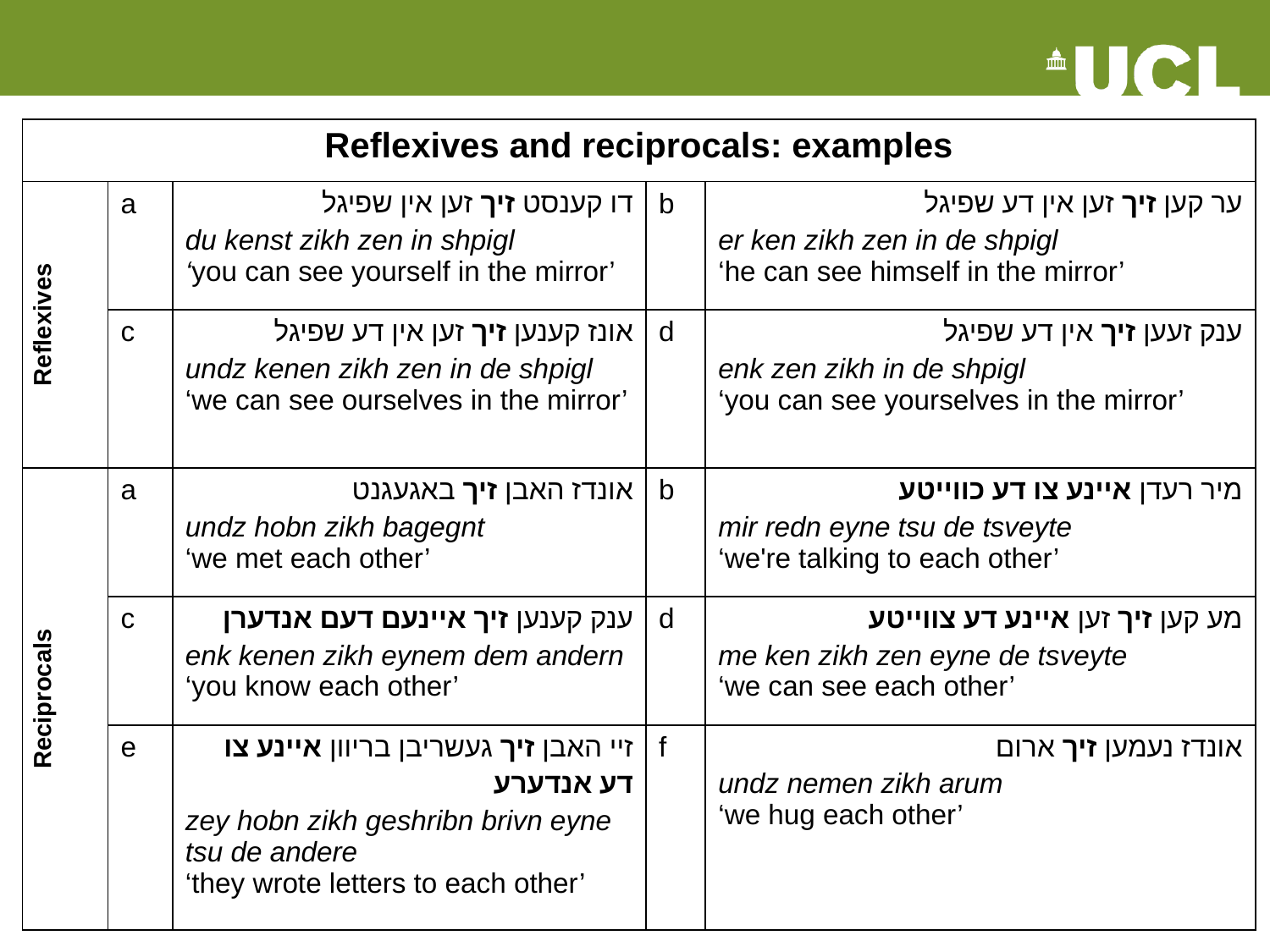

| Reflexives and reciprocals: examples |  |  |  |  |
| --- | --- | --- | --- | --- |
| Reflexives | a | דו קענסט זיך זען אין שפיגל du kenst zikh zen in shpigl ‘you can see yourself in the mirror’ | b | ער קען זיך זען אין דע שפיגל er ken zikh zen in de shpigl ‘he can see himself in the mirror’ |
|  | c | אונז קענען זיך זען אין דע שפיגל undz kenen zikh zen in de shpigl ‘we can see ourselves in the mirror’ | d | ענק זעען זיך אין דע שפיגל enk zen zikh in de shpigl ‘you can see yourselves in the mirror’ |
| Reciprocals | a | אונדז האבן זיך באגעגנט undz hobn zikh bagegnt ‘we met each other’ | b | מיר רעדן איינע צו דע כווייטע mir redn eyne tsu de tsveyte ‘we're talking to each other’ |
|  | c | ענק קענען זיך איינעם דעם אנדערן enk kenen zikh eynem dem andern ‘you know each other’ | d | מע קען זיך זען איינע דע צווייטע me ken zikh zen eyne de tsveyte ‘we can see each other’ |
|  | e | זיי האבן זיך געשריבן בריוון איינע צו דע אנדערע zey hobn zikh geshribn brivn eyne tsu de andere ‘they wrote letters to each other’ | f | אונדז נעמען זיך ארום undz nemen zikh arum ‘we hug each other’ |